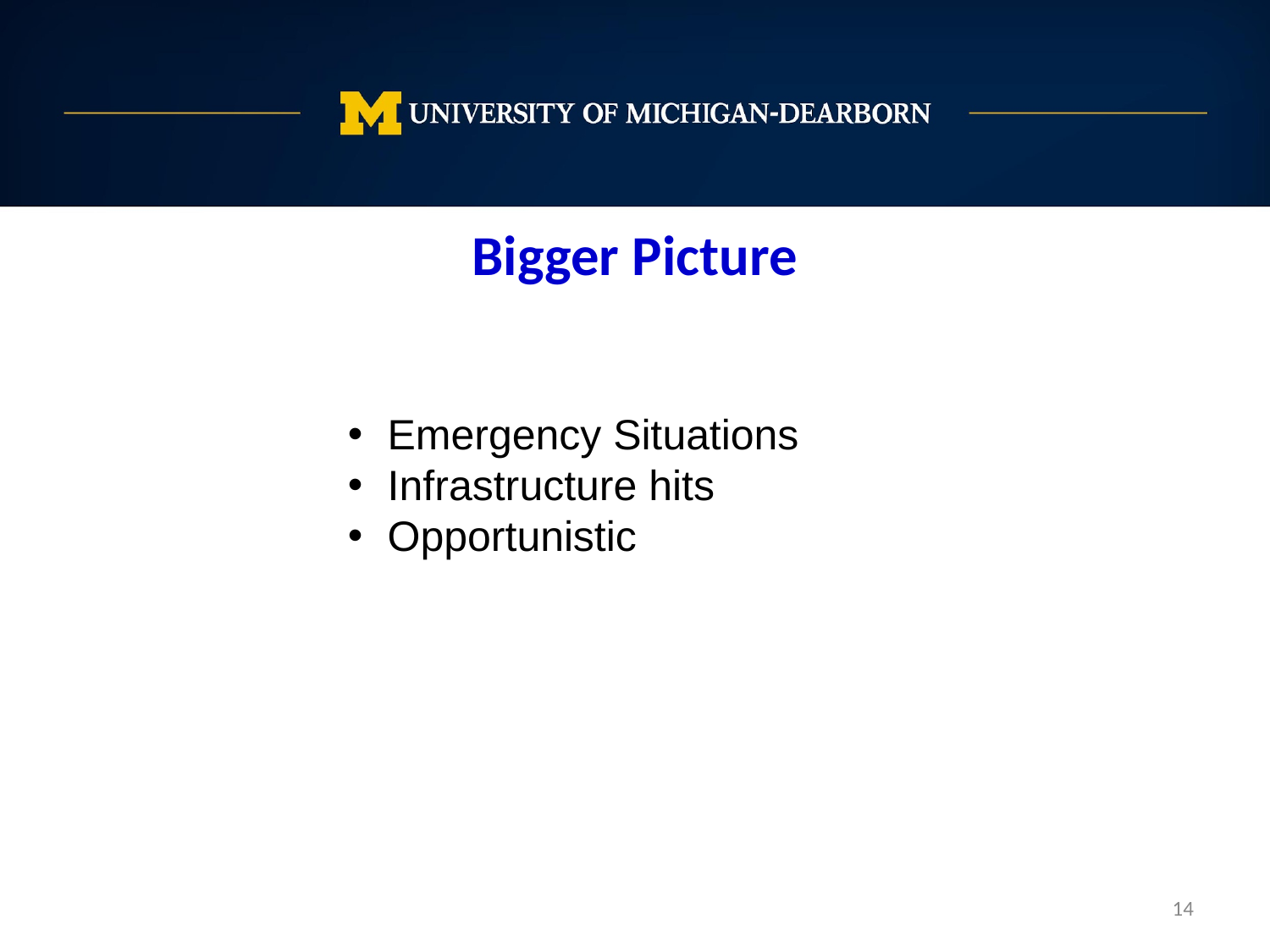

Bigger Picture
Emergency Situations
Infrastructure hits
Opportunistic

14